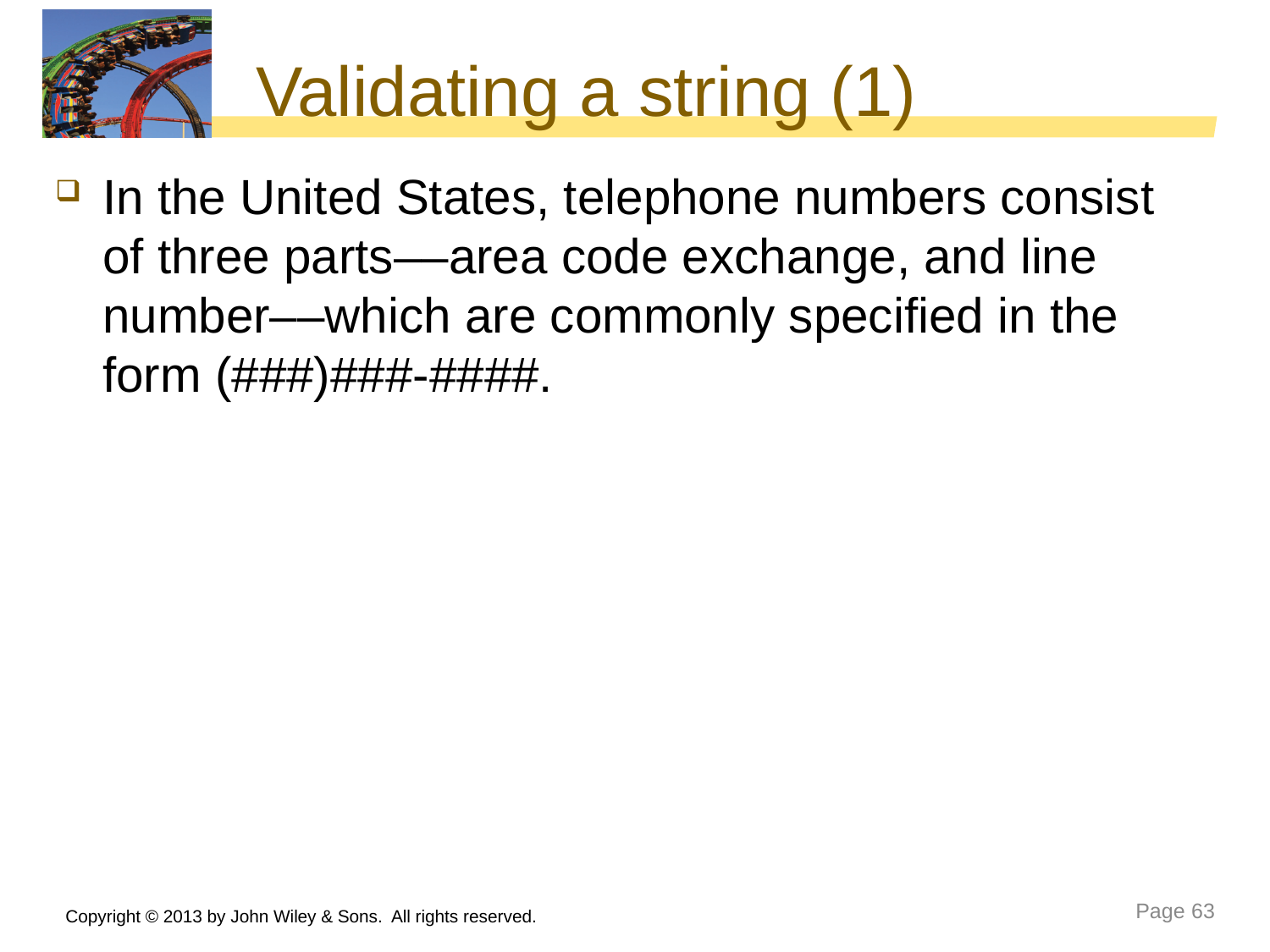

# Validating a string (1)
In the United States, telephone numbers consist of three parts––area code exchange, and line number––which are commonly specified in the form (###)###-####.

Copyright © 2013 by John Wiley & Sons.  All rights reserved.
Page 63